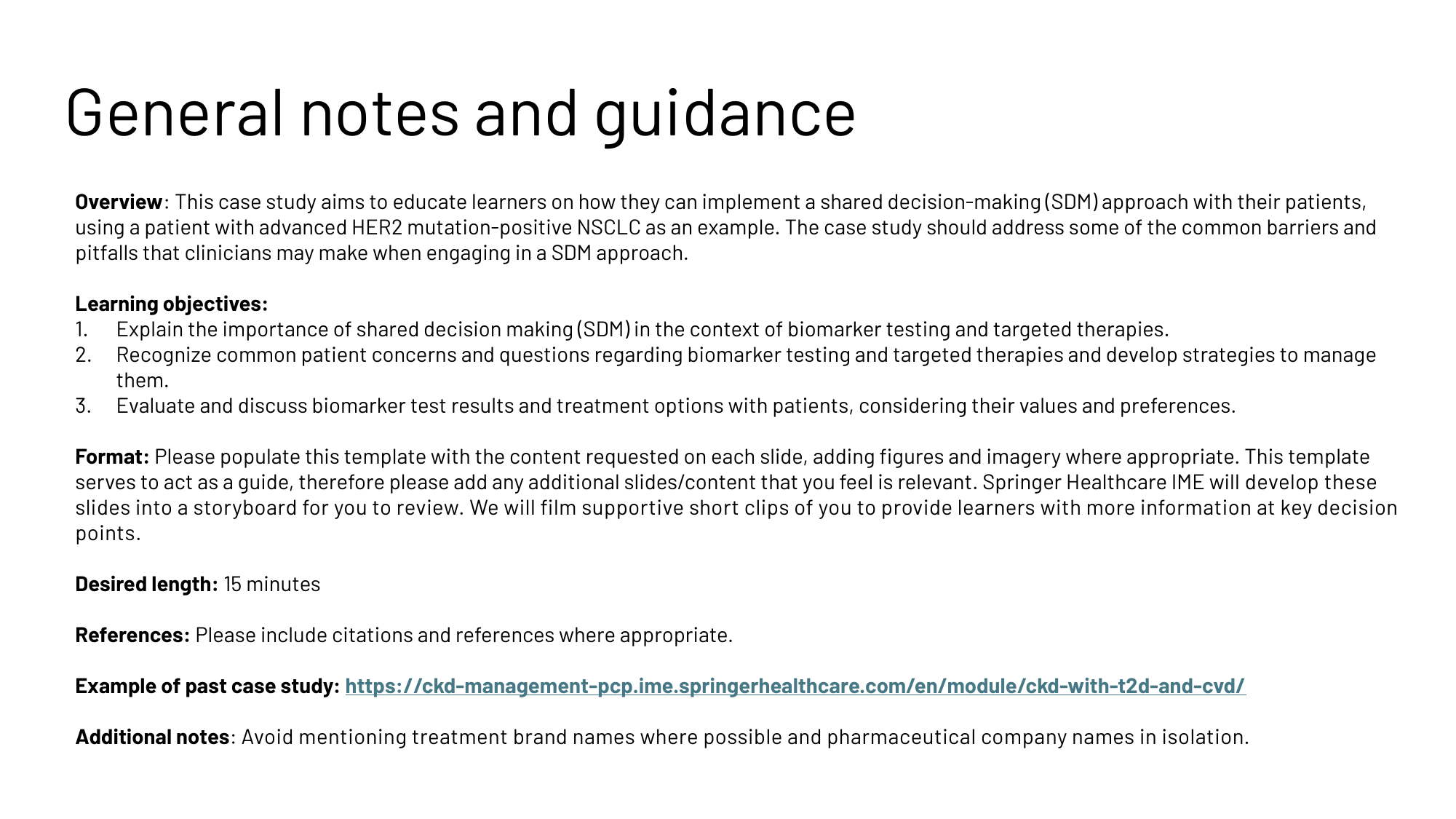

# General notes and guidance
Overview: This case study aims to educate learners on how they can implement a shared decision-making (SDM) approach with their patients, using a patient with advanced HER2 mutation-positive NSCLC as an example. The case study should address some of the common barriers and pitfalls that clinicians may make when engaging in a SDM approach.

Learning objectives:
Explain the importance of shared decision making (SDM) in the context of biomarker testing and targeted therapies.
Recognize common patient concerns and questions regarding biomarker testing and targeted therapies and develop strategies to manage them.
Evaluate and discuss biomarker test results and treatment options with patients, considering their values and preferences.

Format: Please populate this template with the content requested on each slide, adding figures and imagery where appropriate. This template serves to act as a guide, therefore please add any additional slides/content that you feel is relevant. Springer Healthcare IME will develop these slides into a storyboard for you to review. We will film supportive short clips of you to provide learners with more information at key decision points.

Desired length: 15 minutes

References: Please include citations and references where appropriate.

Example of past case study: https://ckd-management-pcp.ime.springerhealthcare.com/en/module/ckd-with-t2d-and-cvd/

Additional notes: Avoid mentioning treatment brand names where possible and pharmaceutical company names in isolation.